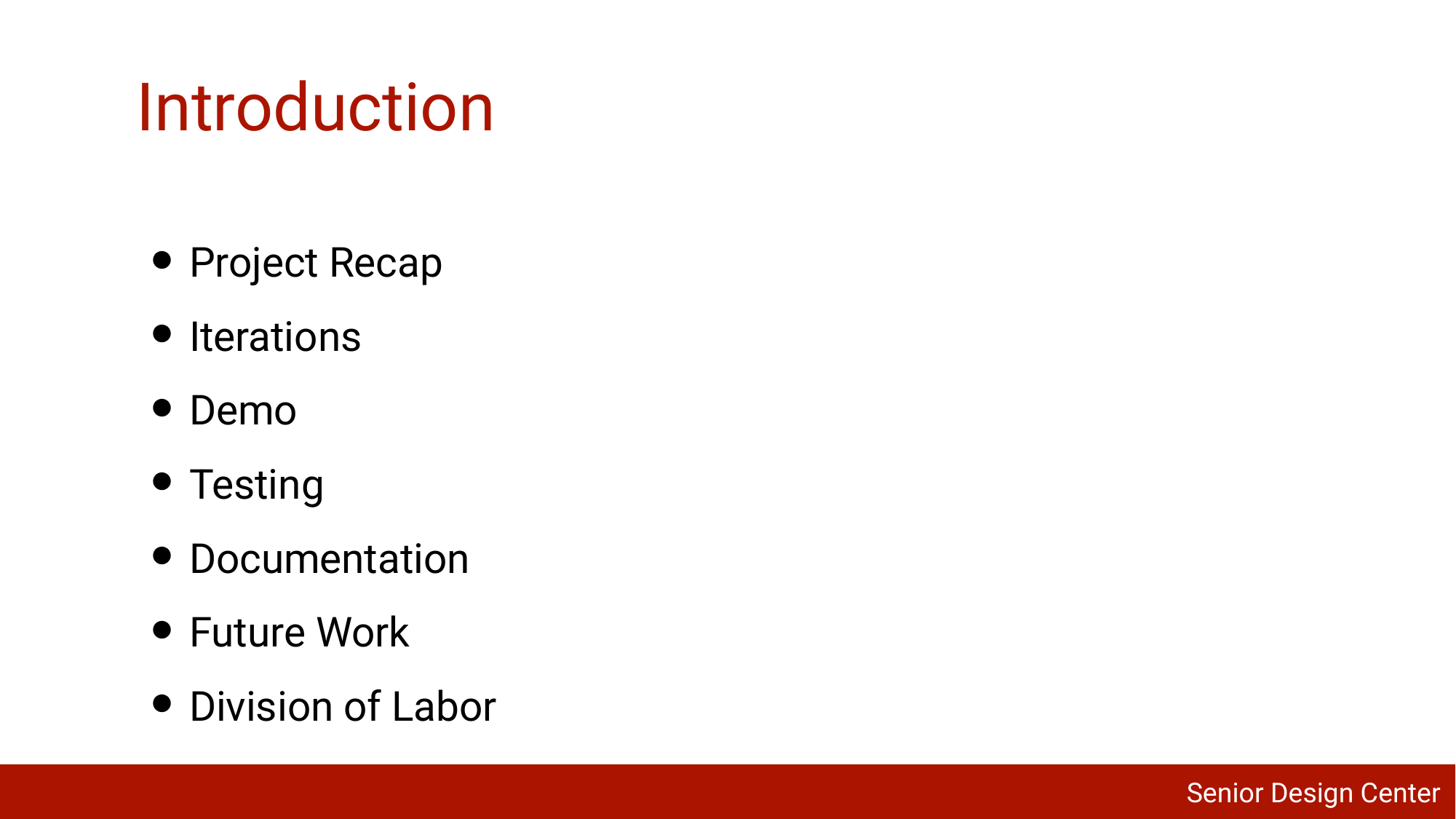

# Introduction
Project Recap
Iterations
Demo
Testing
Documentation
Future Work
Division of Labor